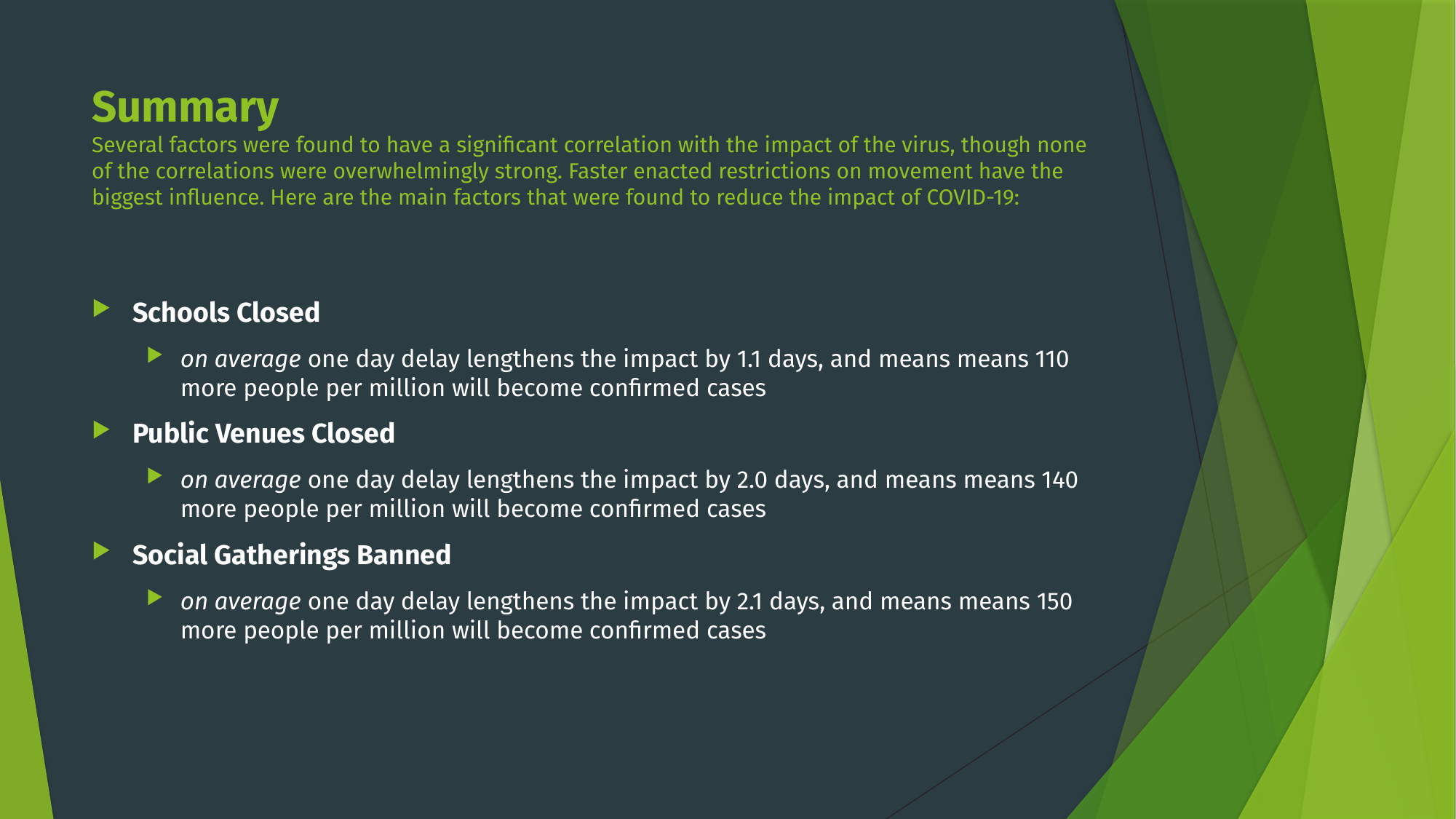

# Summary Several factors were found to have a significant correlation with the impact of the virus, though none of the correlations were overwhelmingly strong. Faster enacted restrictions on movement have the biggest influence. Here are the main factors that were found to reduce the impact of COVID-19:
Schools Closed
on average one day delay lengthens the impact by 1.1 days, and means means 110 more people per million will become confirmed cases
Public Venues Closed
on average one day delay lengthens the impact by 2.0 days, and means means 140 more people per million will become confirmed cases
Social Gatherings Banned
on average one day delay lengthens the impact by 2.1 days, and means means 150 more people per million will become confirmed cases